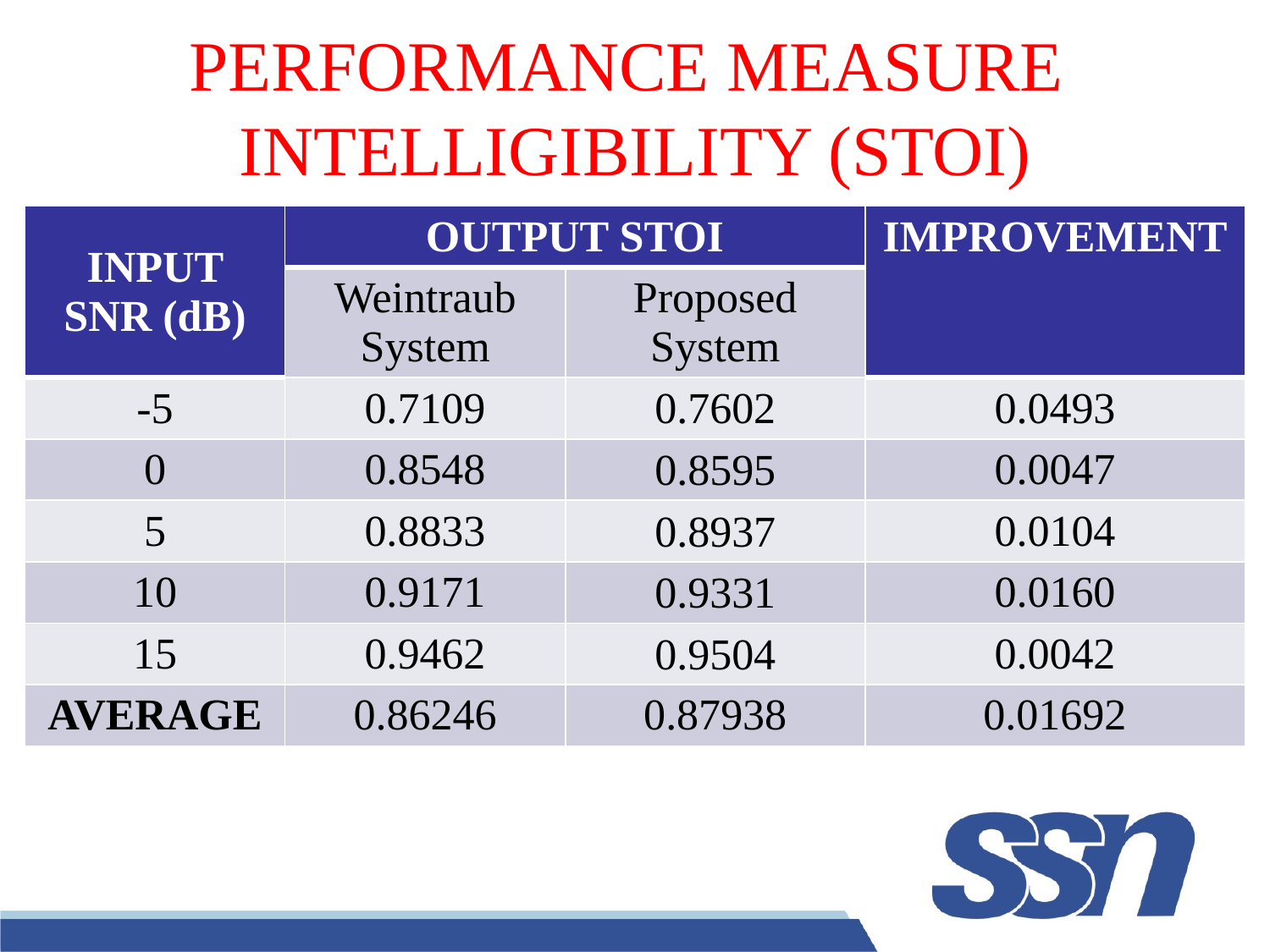

# PERFORMANCE MEASURE  INTELLIGIBILITY (STOI)
| INPUT SNR (dB) | OUTPUT STOI |  | IMPROVEMENT |
| --- | --- | --- | --- |
|  | Weintraub System | Proposed System |  |
| -5 | 0.7109 | 0.7602 | 0.0493 |
| 0 | 0.8548 | 0.8595 | 0.0047 |
| 5 | 0.8833 | 0.8937 | 0.0104 |
| 10 | 0.9171 | 0.9331 | 0.0160 |
| 15 | 0.9462 | 0.9504 | 0.0042 |
| AVERAGE | 0.86246 | 0.87938 | 0.01692 |